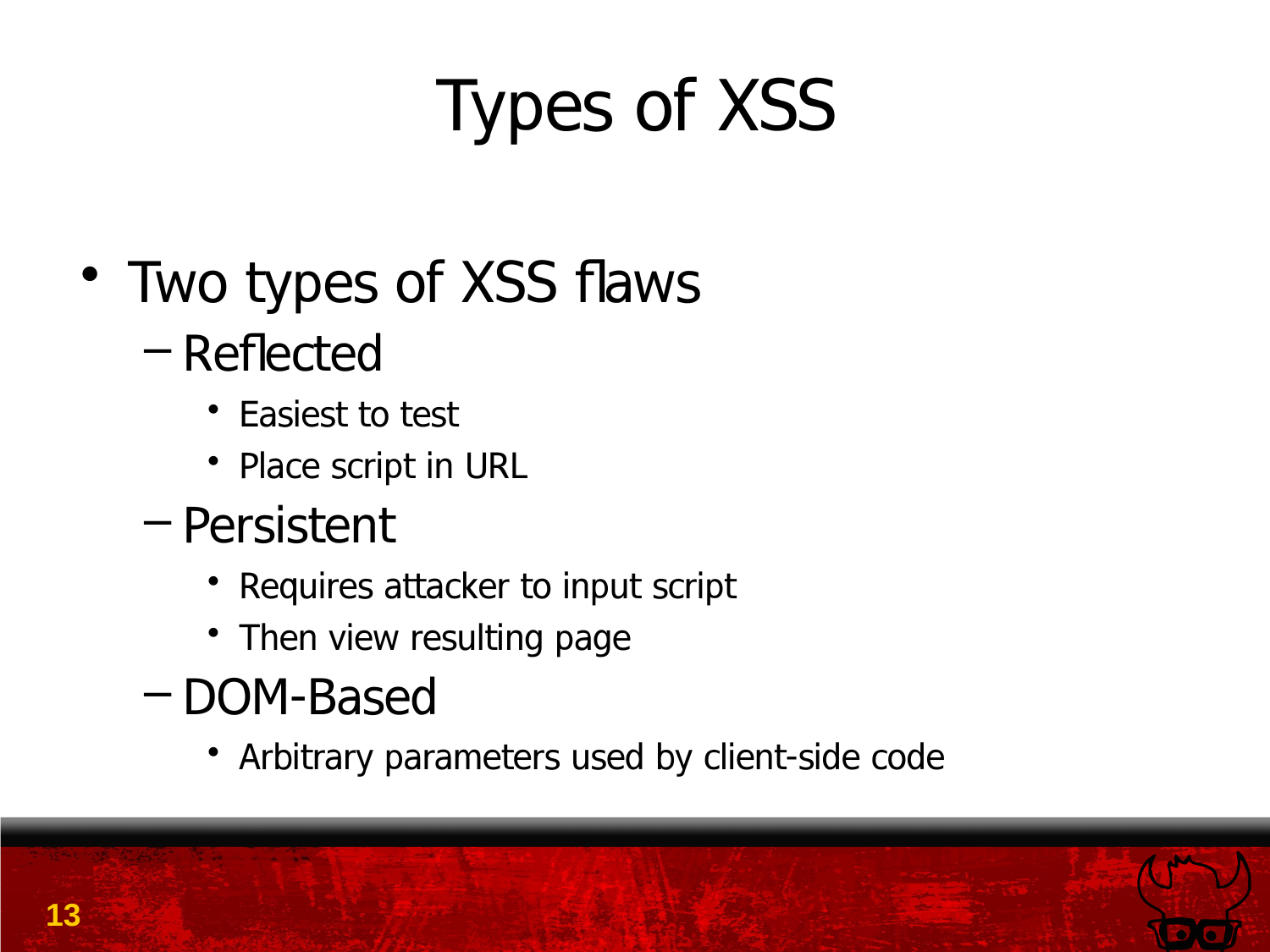

# Types of XSS
Two types of XSS flaws
Reflected
Easiest to test
Place script in URL
Persistent
Requires attacker to input script
Then view resulting page
DOM-Based
Arbitrary parameters used by client-side code